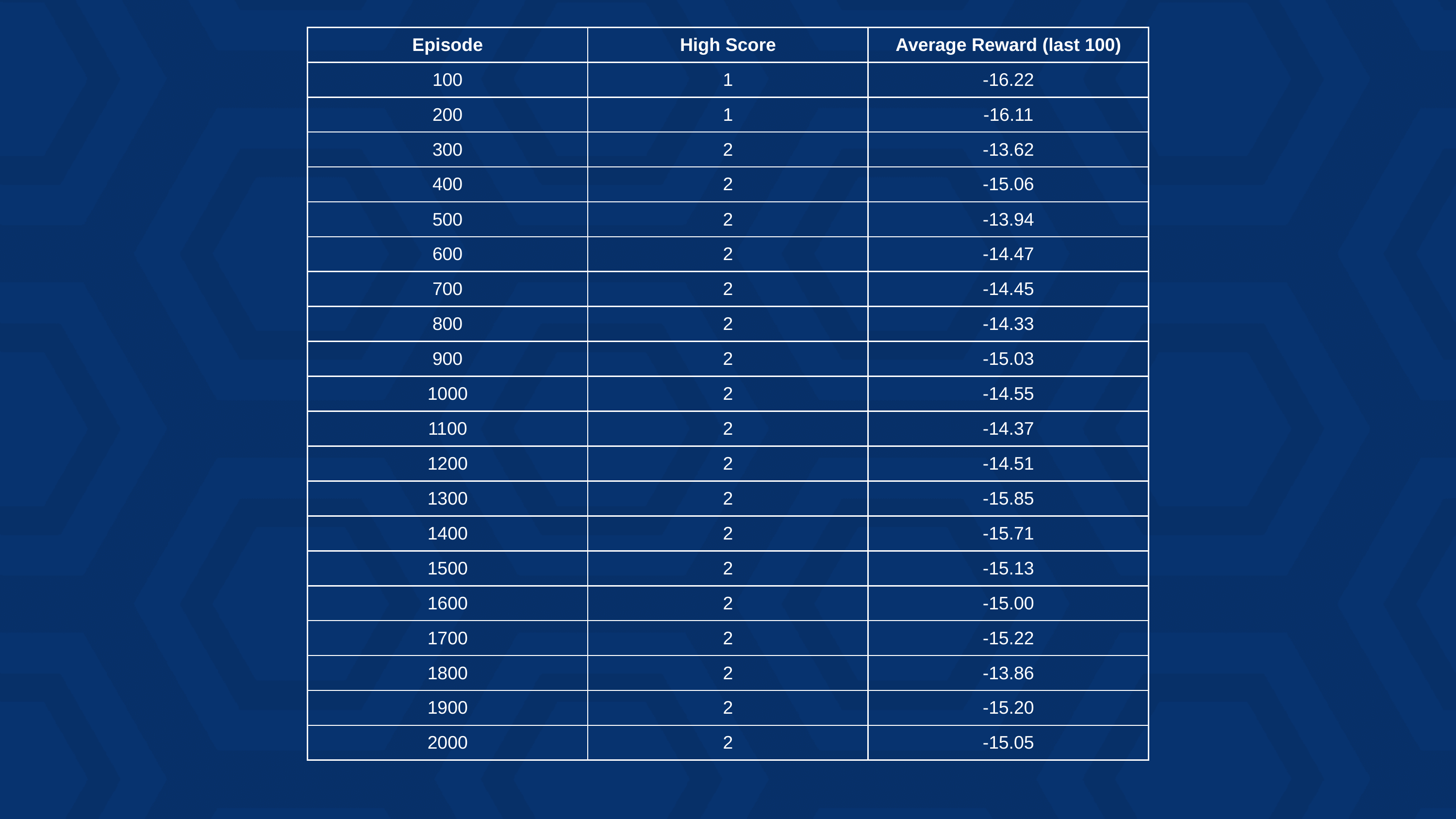

| Episode | High Score | Average Reward (last 100) |
| --- | --- | --- |
| 100 | 1 | -16.22 |
| 200 | 1 | -16.11 |
| 300 | 2 | -13.62 |
| 400 | 2 | -15.06 |
| 500 | 2 | -13.94 |
| 600 | 2 | -14.47 |
| 700 | 2 | -14.45 |
| 800 | 2 | -14.33 |
| 900 | 2 | -15.03 |
| 1000 | 2 | -14.55 |
| 1100 | 2 | -14.37 |
| 1200 | 2 | -14.51 |
| 1300 | 2 | -15.85 |
| 1400 | 2 | -15.71 |
| 1500 | 2 | -15.13 |
| 1600 | 2 | -15.00 |
| 1700 | 2 | -15.22 |
| 1800 | 2 | -13.86 |
| 1900 | 2 | -15.20 |
| 2000 | 2 | -15.05 |